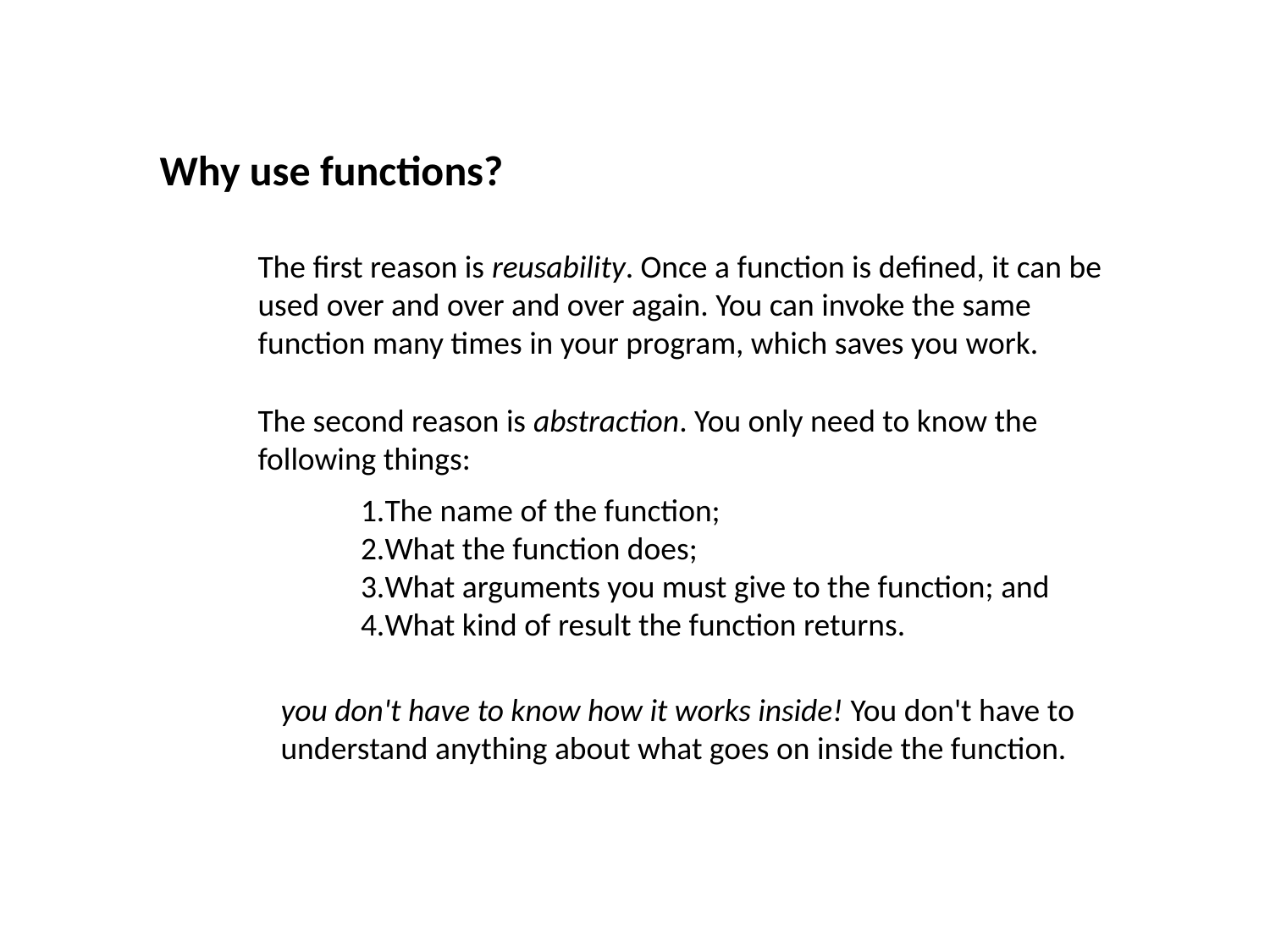

Why use functions?
The first reason is reusability. Once a function is defined, it can be used over and over and over again. You can invoke the same function many times in your program, which saves you work.
The second reason is abstraction. You only need to know the following things:
The name of the function;
What the function does;
What arguments you must give to the function; and
What kind of result the function returns.
you don't have to know how it works inside! You don't have to understand anything about what goes on inside the function.